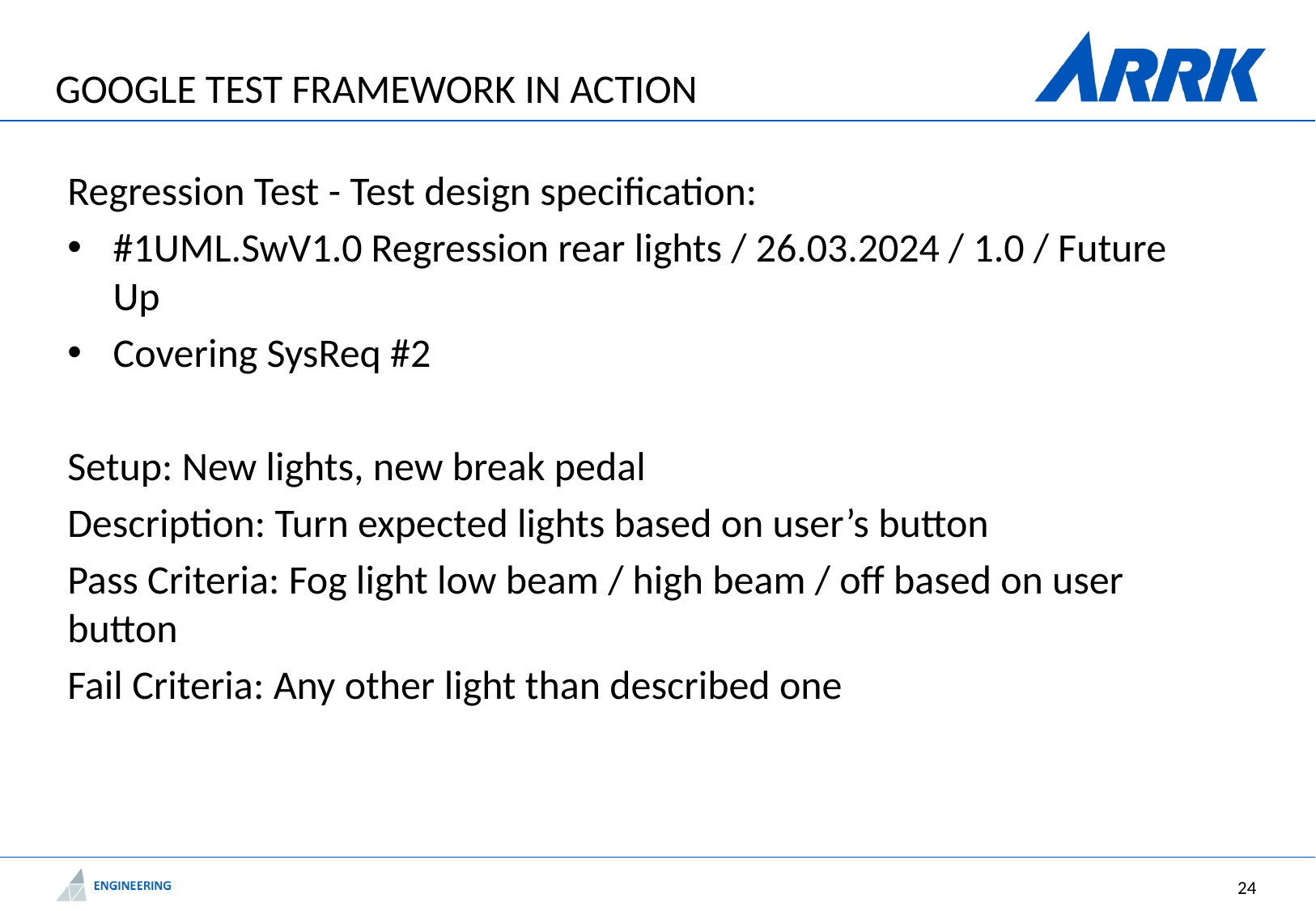

# Google Test framework in action
Regression Test - Test design specification:
#1UML.SwV1.0 Regression rear lights / 26.03.2024 / 1.0 / Future Up
Covering SysReq #2

Setup: New lights, new break pedal
Description: Turn expected lights based on user’s button
Pass Criteria: Fog light low beam / high beam / off based on user button
Fail Criteria: Any other light than described one